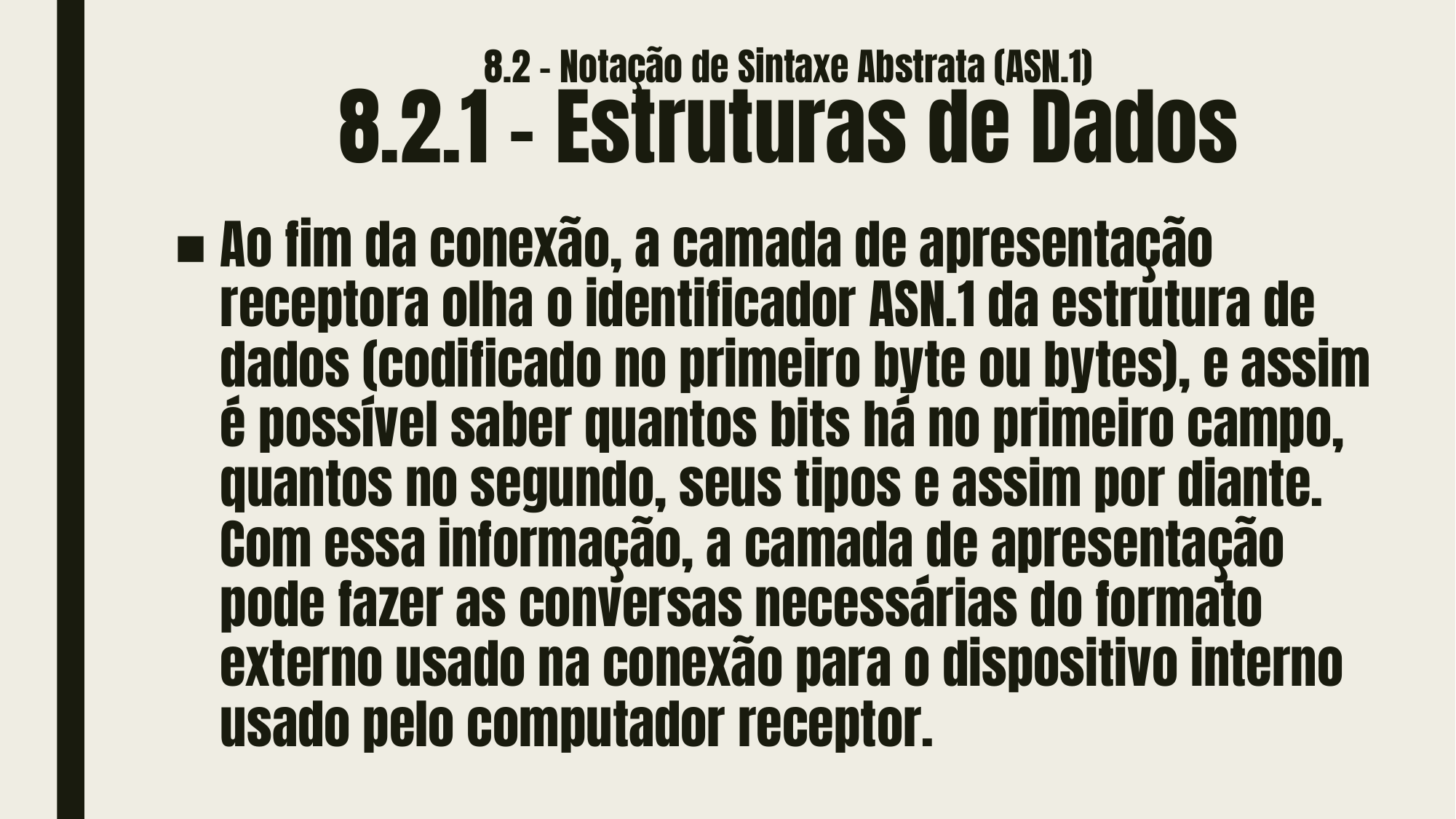

# 8.2 - Notação de Sintaxe Abstrata (ASN.1) 8.2.1 - Estruturas de Dados
Ao fim da conexão, a camada de apresentação receptora olha o identificador ASN.1 da estrutura de dados (codificado no primeiro byte ou bytes), e assim é possível saber quantos bits há no primeiro campo, quantos no segundo, seus tipos e assim por diante. Com essa informação, a camada de apresentação pode fazer as conversas necessárias do formato externo usado na conexão para o dispositivo interno usado pelo computador receptor.